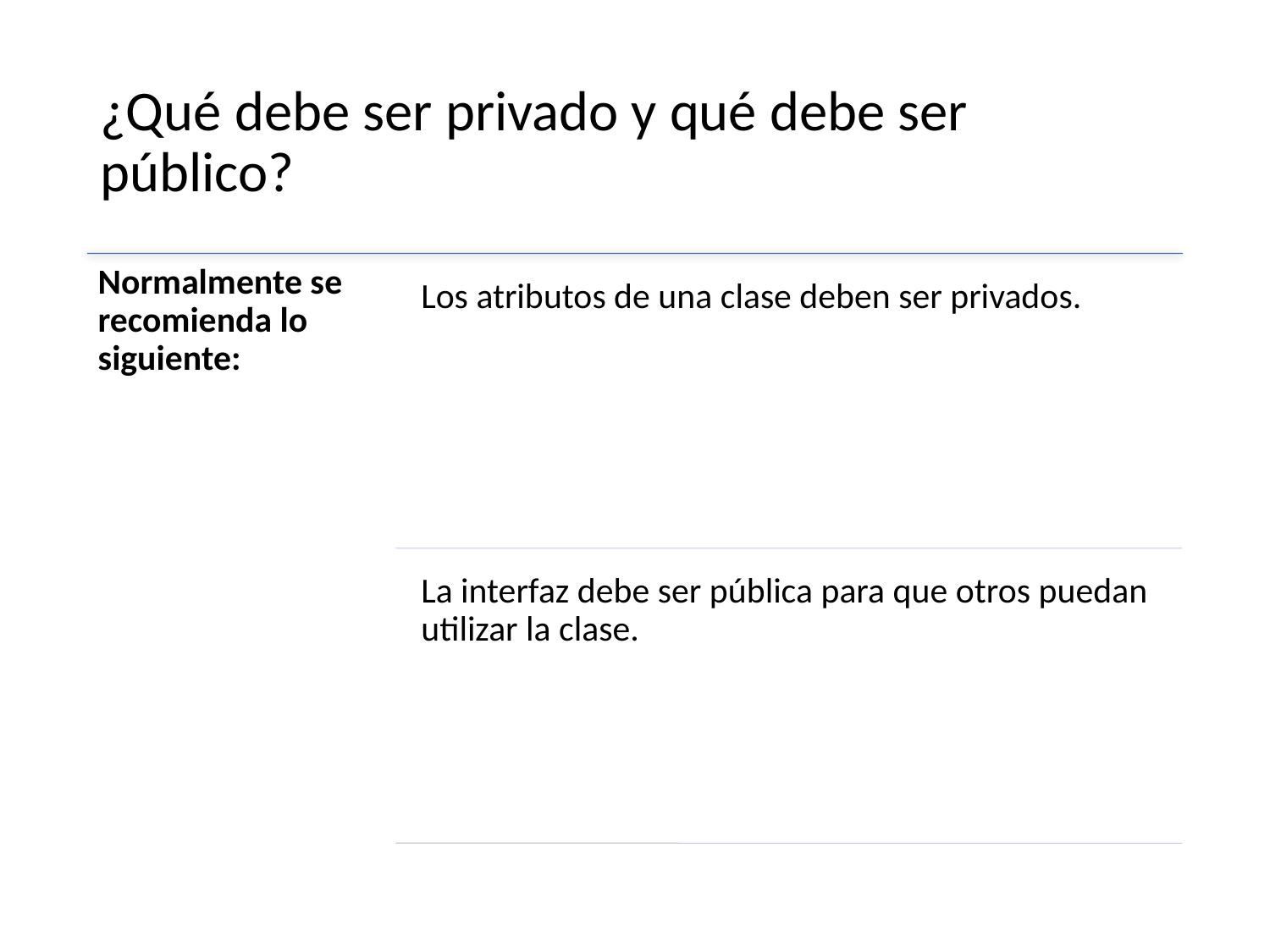

# ¿Qué debe ser privado y qué debe ser público?
Normalmente se recomienda lo siguiente:
Los atributos de una clase deben ser privados.
La interfaz debe ser pública para que otros puedan utilizar la clase.